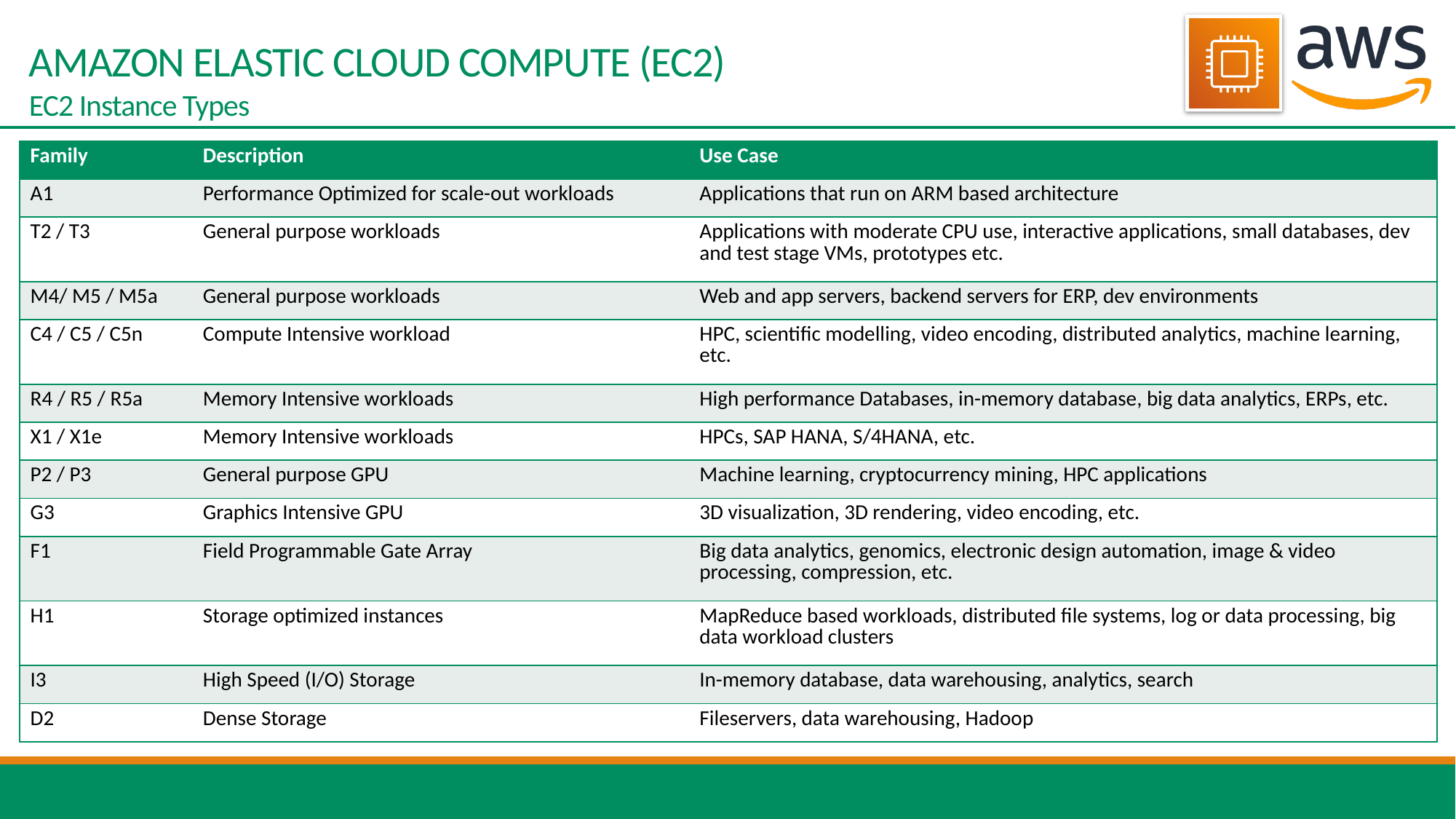

# AMAZON ELASTIC CLOUD COMPUTE (EC2) EC2 Instance Types
| Family | Description | Use Case |
| --- | --- | --- |
| A1 | Performance Optimized for scale-out workloads | Applications that run on ARM based architecture |
| T2 / T3 | General purpose workloads | Applications with moderate CPU use, interactive applications, small databases, dev and test stage VMs, prototypes etc. |
| M4/ M5 / M5a | General purpose workloads | Web and app servers, backend servers for ERP, dev environments |
| C4 / C5 / C5n | Compute Intensive workload | HPC, scientific modelling, video encoding, distributed analytics, machine learning, etc. |
| R4 / R5 / R5a | Memory Intensive workloads | High performance Databases, in-memory database, big data analytics, ERPs, etc. |
| X1 / X1e | Memory Intensive workloads | HPCs, SAP HANA, S/4HANA, etc. |
| P2 / P3 | General purpose GPU | Machine learning, cryptocurrency mining, HPC applications |
| G3 | Graphics Intensive GPU | 3D visualization, 3D rendering, video encoding, etc. |
| F1 | Field Programmable Gate Array | Big data analytics, genomics, electronic design automation, image & video processing, compression, etc. |
| H1 | Storage optimized instances | MapReduce based workloads, distributed file systems, log or data processing, big data workload clusters |
| I3 | High Speed (I/O) Storage | In-memory database, data warehousing, analytics, search |
| D2 | Dense Storage | Fileservers, data warehousing, Hadoop |